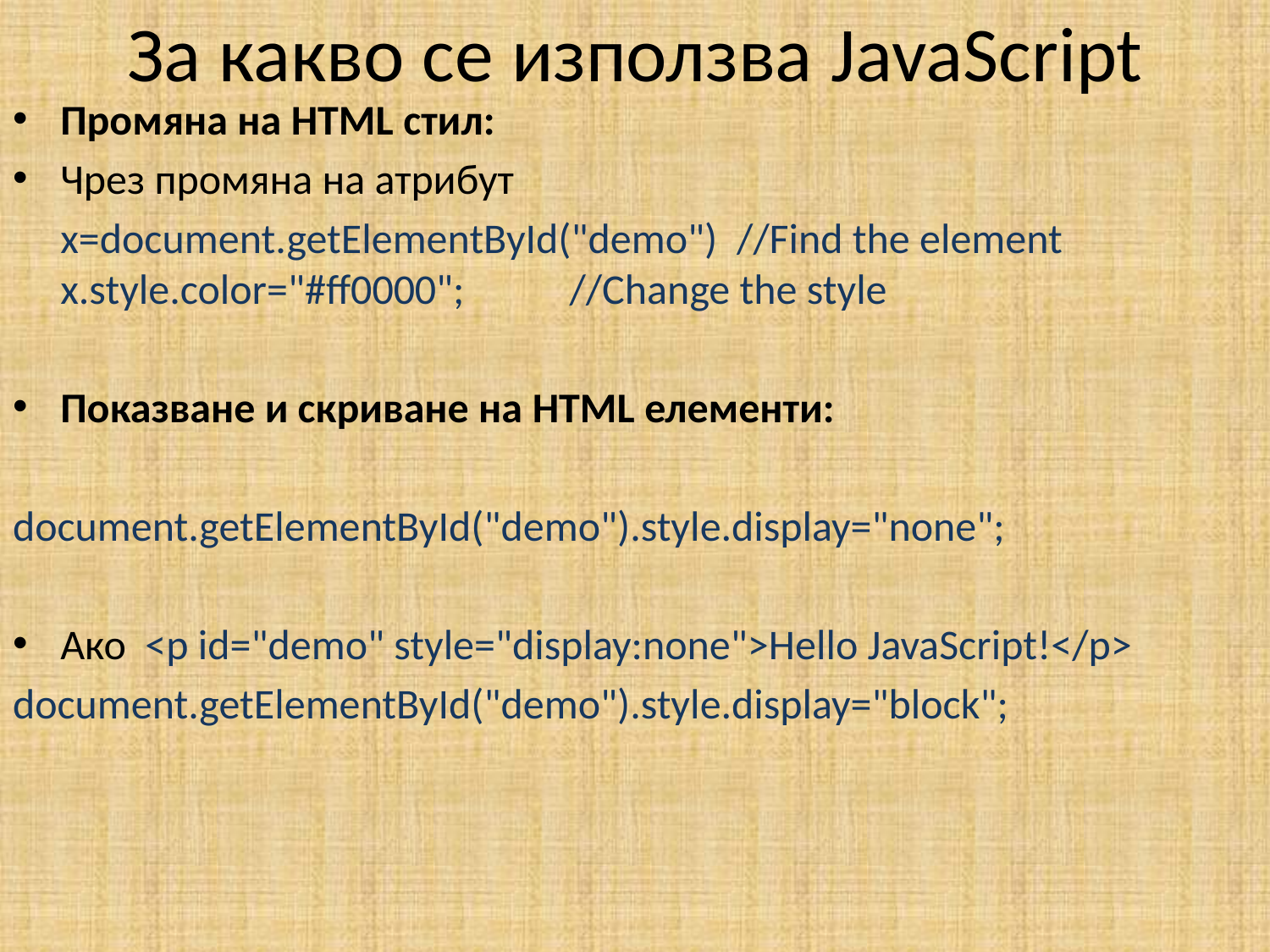

# За какво се използва JavaScript
Промяна на HTML стил:
Чрез промяна на атрибут
	x=document.getElementById("demo")  //Find the element
x.style.color="#ff0000";           //Change the style

Показване и скриване на HTML елементи:

document.getElementById("demo").style.display="none";

Ако  <p id="demo" style="display:none">Hello JavaScript!</p>
document.getElementById("demo").style.display="block";